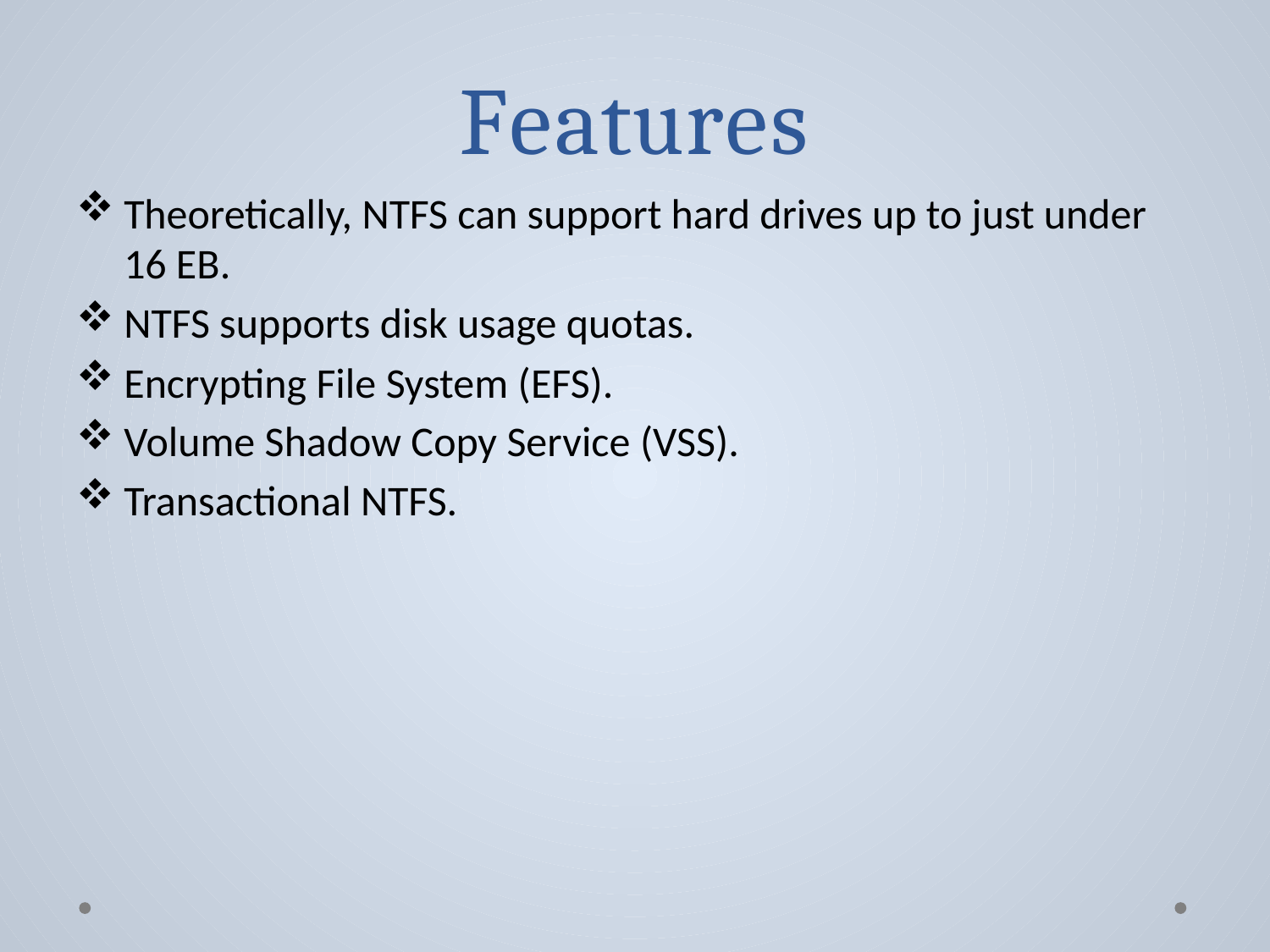

# Features
Theoretically, NTFS can support hard drives up to just under 16 EB.
NTFS supports disk usage quotas.
Encrypting File System (EFS).
Volume Shadow Copy Service (VSS).
Transactional NTFS.